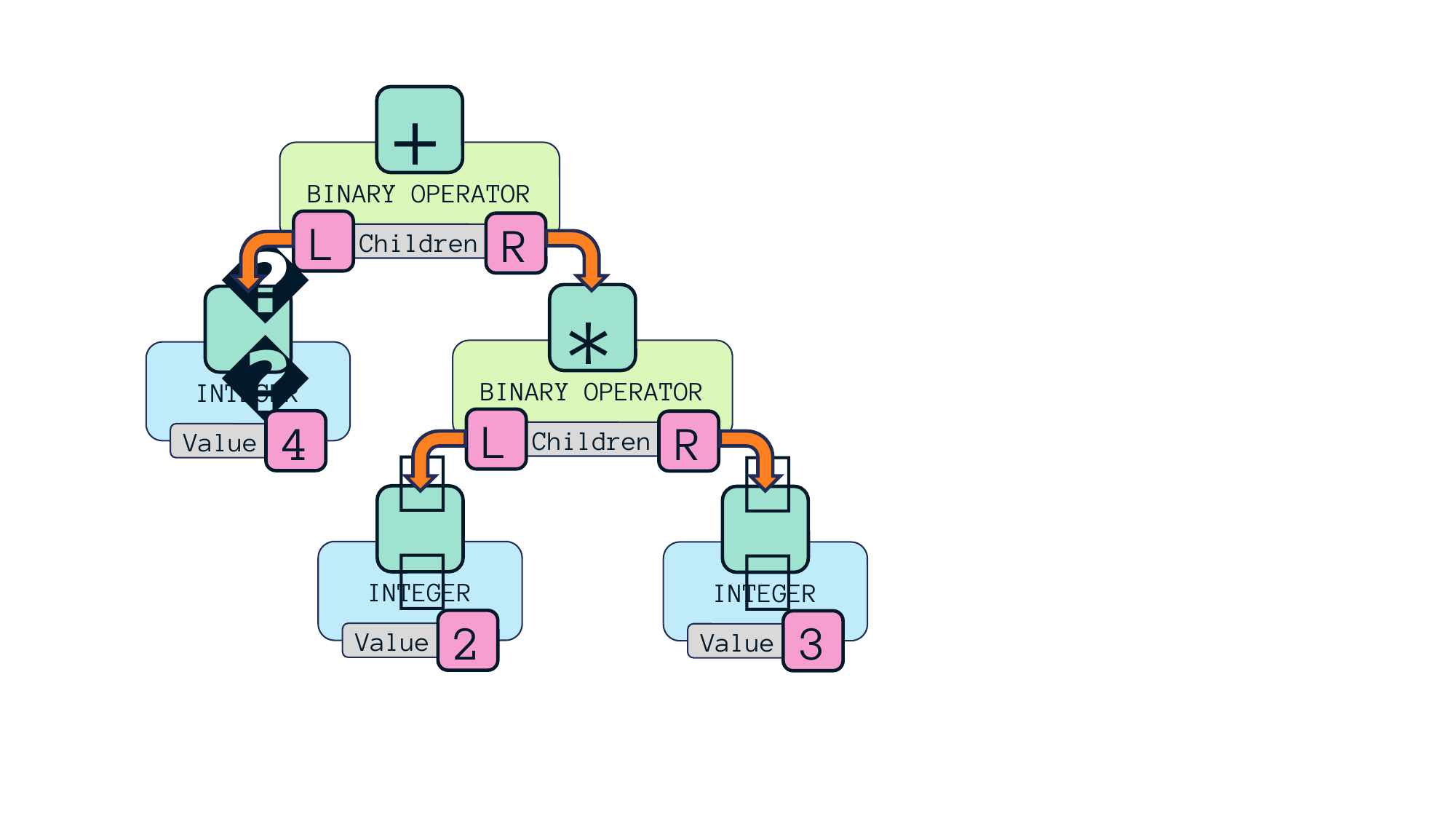

+
BINARY OPERATOR
L
R
Children

*
𝑥
BINARY OPERATOR
INTEGER
L
R
Children
4
Value

𝑥
𝑥
INTEGER
INTEGER
2
Value
3
Value